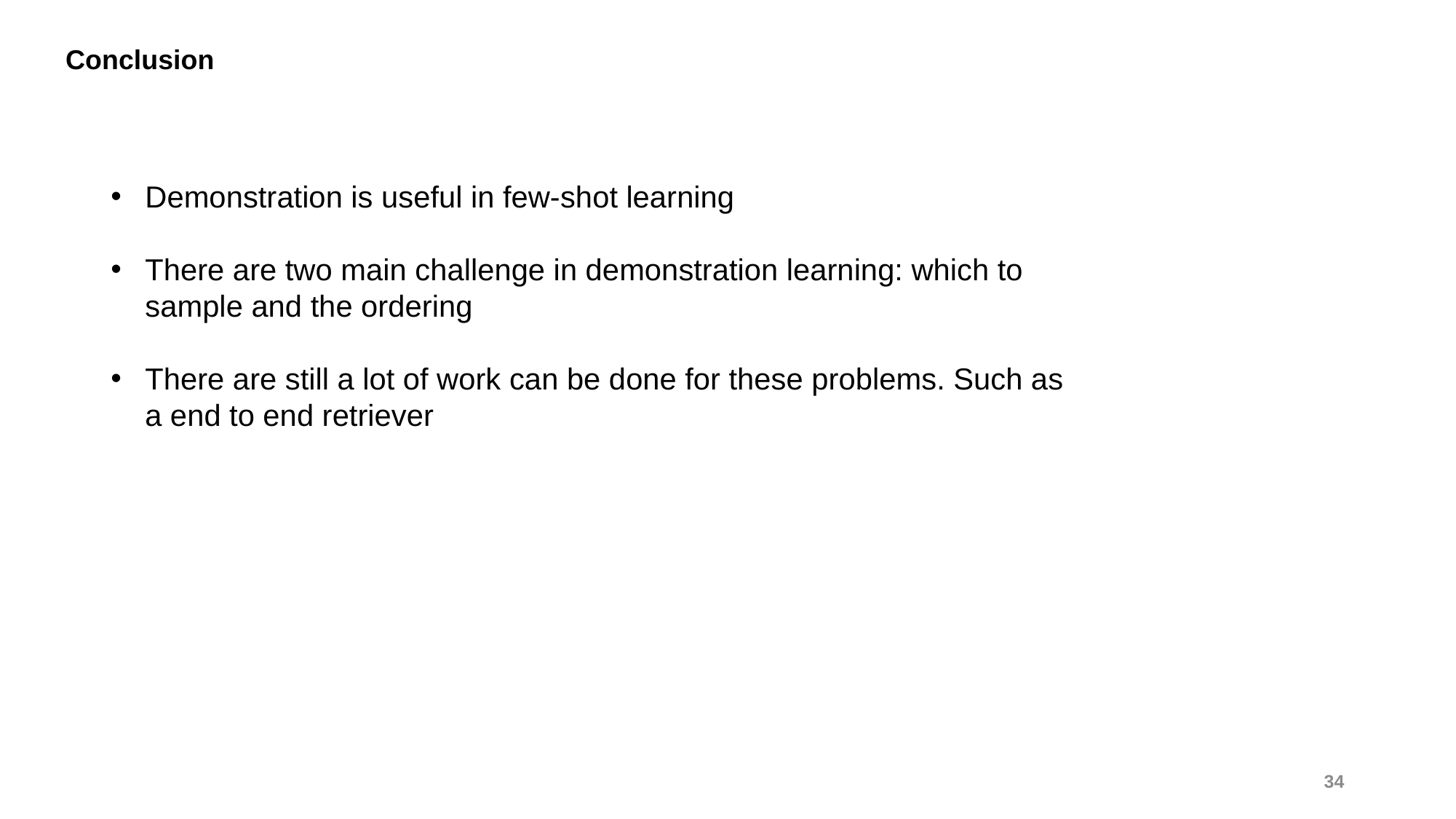

Conclusion
Demonstration is useful in few-shot learning

There are two main challenge in demonstration learning: which to sample and the ordering

There are still a lot of work can be done for these problems. Such as a end to end retriever
34